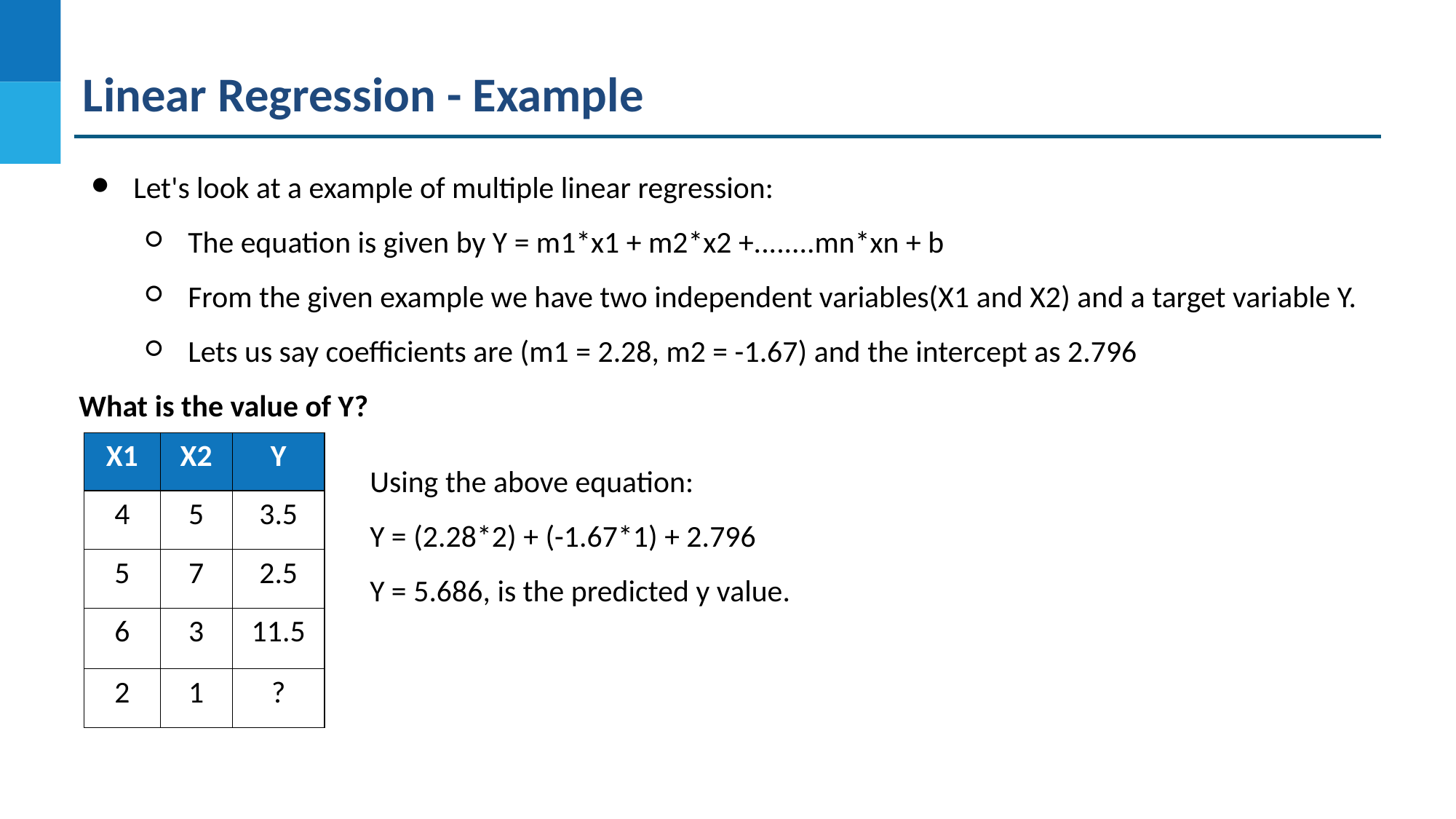

Linear Regression - Example
Let's look at a example of multiple linear regression:
The equation is given by Y = m1*x1 + m2*x2 +........mn*xn + b
From the given example we have two independent variables(X1 and X2) and a target variable Y.
Lets us say coefficients are (m1 = 2.28, m2 = -1.67) and the intercept as 2.796
What is the value of Y?
| X1 | X2 | Y |
| --- | --- | --- |
| 4 | 5 | 3.5 |
| 5 | 7 | 2.5 |
| 6 | 3 | 11.5 |
| 2 | 1 | ? |
Using the above equation:
Y = (2.28*2) + (-1.67*1) + 2.796
Y = 5.686, is the predicted y value.